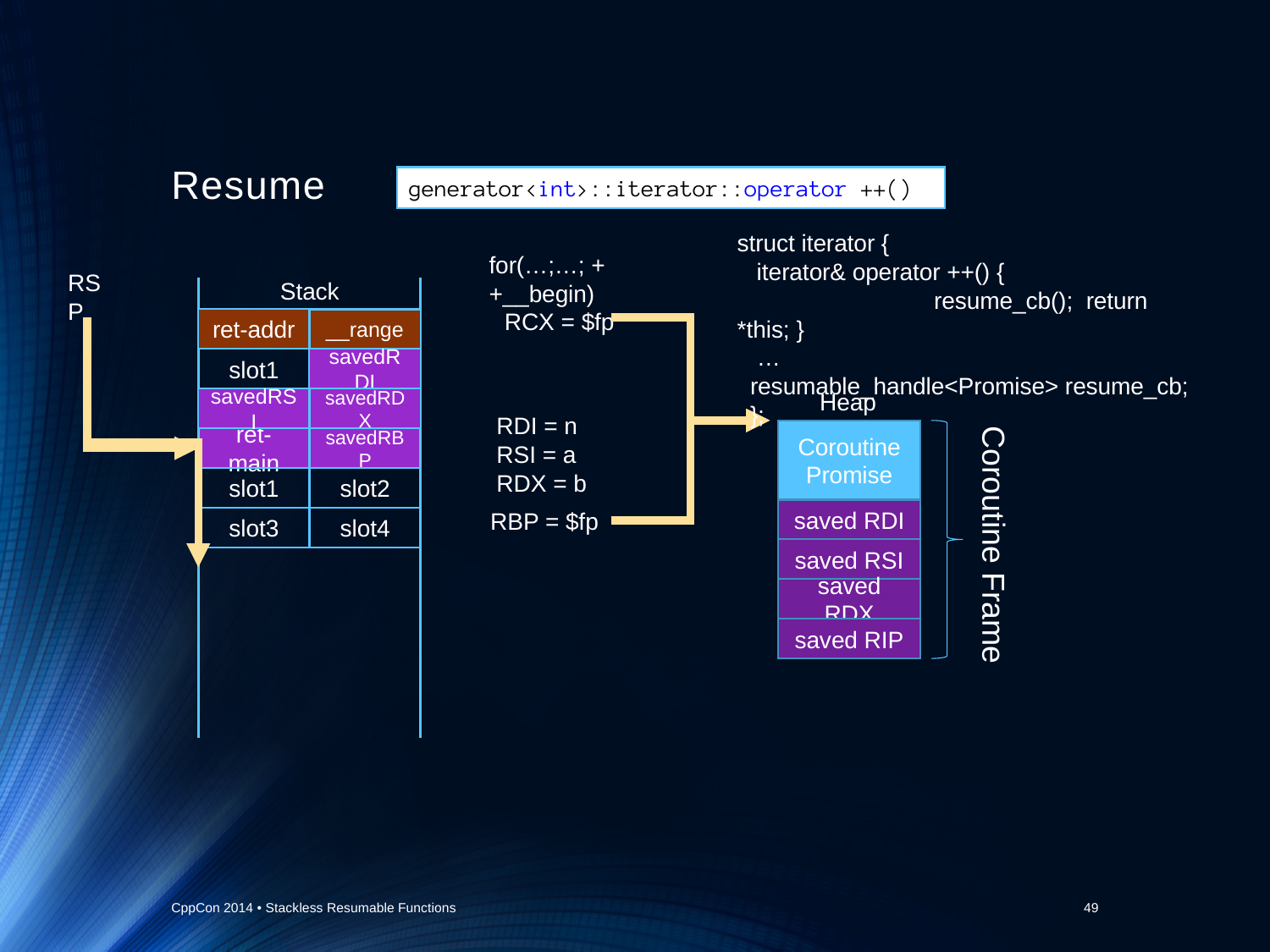

# Resume
generator<int>::iterator::operator ++()
struct iterator {
   iterator& operator ++() {
                              resume_cb();  return *this; }
   …
  resumable_handle<Promise> resume_cb;
  };
for(…;…; ++__begin)
RSP
Stack
RCX = $fp
ret-addr
__range
slot1
savedRDI
slot2
Heap
slot3
savedRSI
slot4
savedRDX
RDI = n
RSI = a
RDX = b
Coroutine
Promise
RDI slot
RSI slot
RDX slot
RIP slot

Coroutine Frame
ret-main
savedRBP
slot1
slot2
RBP = $fp
saved RDI
slot3
slot4
saved RSI
saved RDX
saved RIP
CppCon 2014 • Stackless Resumable Functions
49